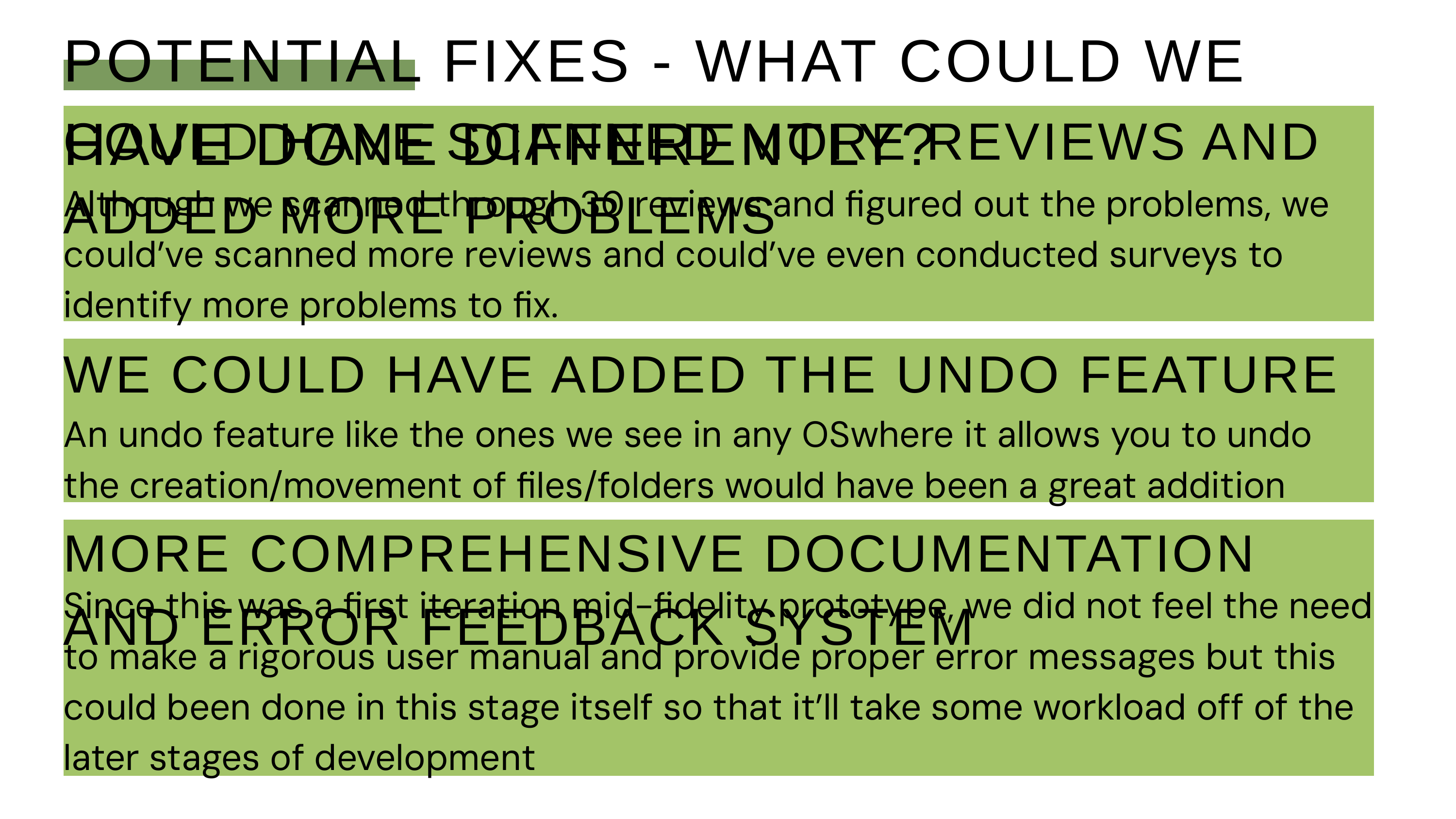

POTENTIAL FIXES - WHAT COULD WE HAVE DONE DIFFERENTLY?

COULD HAVE SCANNED MORE REVIEWS AND ADDED MORE PROBLEMS

Although we scanned through 30 reviews and figured out the problems, we could’ve scanned more reviews and could’ve even conducted surveys to identify more problems to fix.
WE COULD HAVE ADDED THE UNDO FEATURE

An undo feature like the ones we see in any OSwhere it allows you to undo the creation/movement of files/folders would have been a great addition
MORE COMPREHENSIVE DOCUMENTATION AND ERROR FEEDBACK SYSTEM

Since this was a first iteration mid-fidelity prototype, we did not feel the need to make a rigorous user manual and provide proper error messages but this could been done in this stage itself so that it’ll take some workload off of the later stages of development